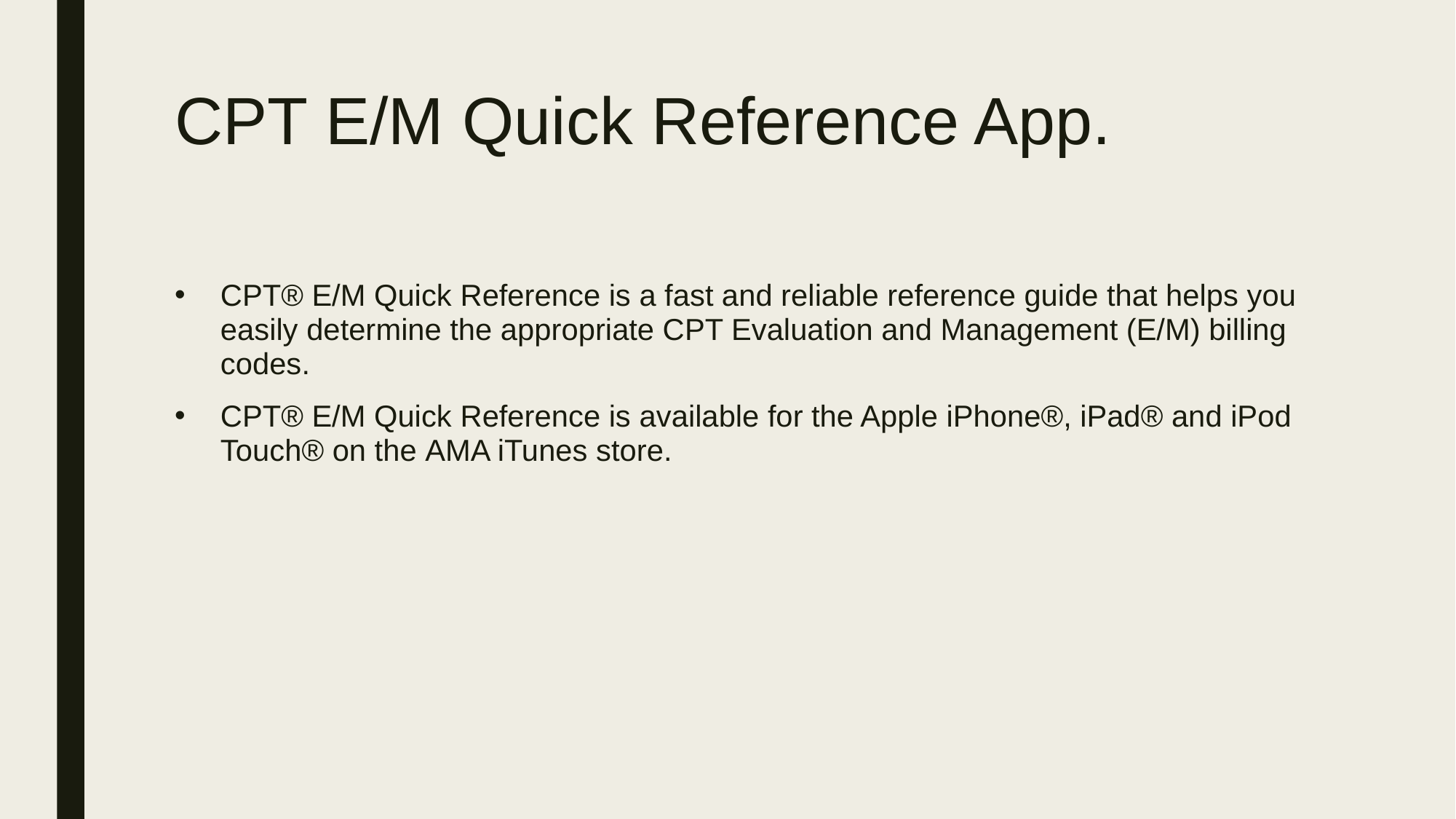

# CPT E/M Quick Reference App.
CPT® E/M Quick Reference is a fast and reliable reference guide that helps you easily determine the appropriate CPT Evaluation and Management (E/M) billing codes.
CPT® E/M Quick Reference is available for the Apple iPhone®, iPad® and iPod Touch® on the AMA iTunes store.